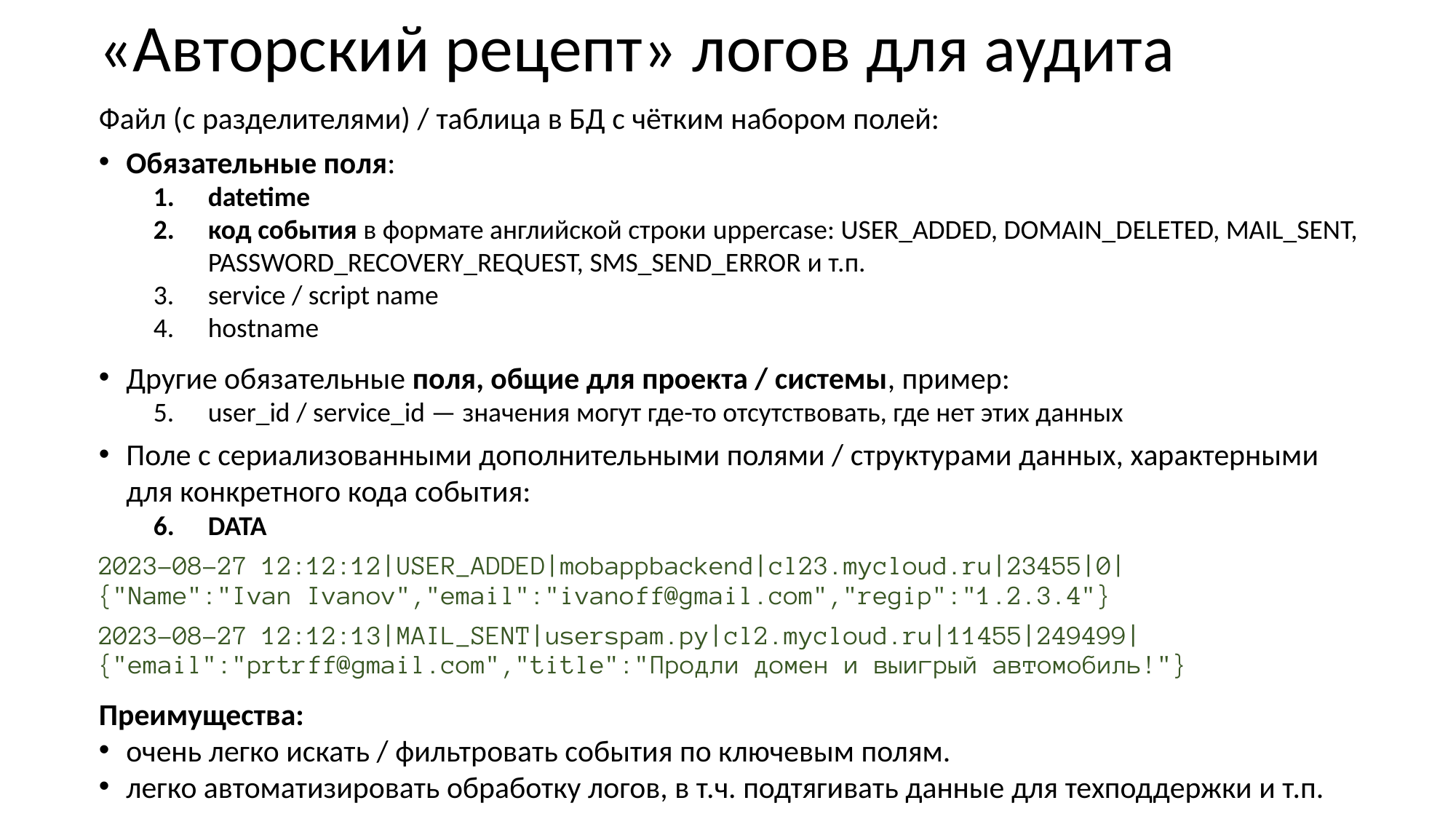

# «Авторский рецепт» логов для аудита
Файл (с разделителями) / таблица в БД с чётким набором полей:
Обязательные поля:
datetime
код события в формате английской строки uppercase: USER_ADDED, DOMAIN_DELETED, MAIL_SENT, PASSWORD_RECOVERY_REQUEST, SMS_SEND_ERROR и т.п.
service / script name
hostname
Другие обязательные поля, общие для проекта / системы, пример:
user_id / service_id — значения могут где-то отсутствовать, где нет этих данных
Поле с сериализованными дополнительными полями / структурами данных, характерными для конкретного кода события:
DATA
2023-08-27 12:12:12|USER_ADDED|mobappbackend|cl23.mycloud.ru|23455|0|
{"Name":"Ivan Ivanov","email":"ivanoff@gmail.com","regip":"1.2.3.4"}
2023-08-27 12:12:13|MAIL_SENT|userspam.py|cl2.mycloud.ru|11455|249499|
{"email":"prtrff@gmail.com","title":"Продли домен и выигрый автомобиль!"}
Преимущества:
очень легко искать / фильтровать события по ключевым полям.
легко автоматизировать обработку логов, в т.ч. подтягивать данные для техподдержки и т.п.